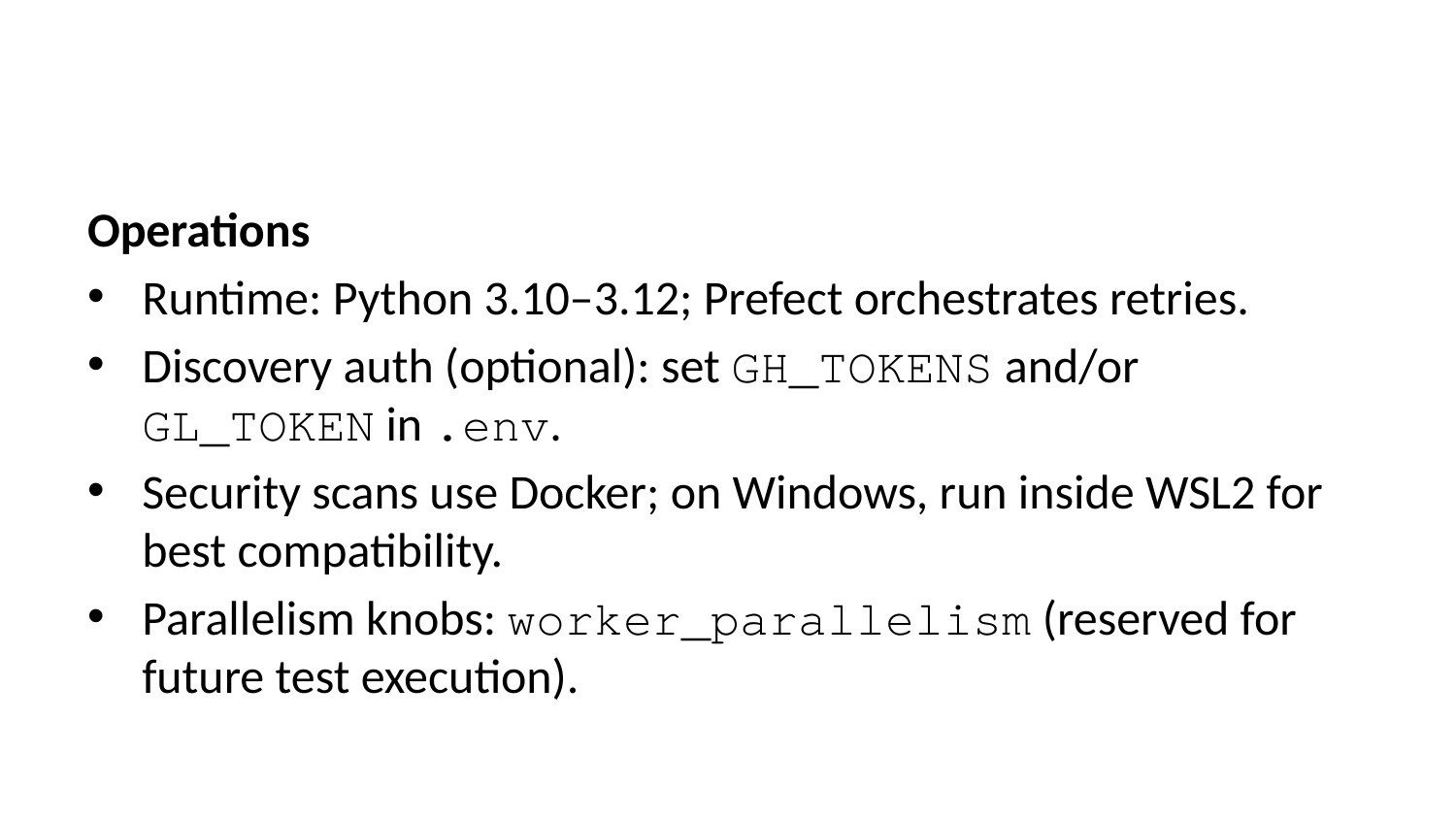

Operations
Runtime: Python 3.10–3.12; Prefect orchestrates retries.
Discovery auth (optional): set GH_TOKENS and/or GL_TOKEN in .env.
Security scans use Docker; on Windows, run inside WSL2 for best compatibility.
Parallelism knobs: worker_parallelism (reserved for future test execution).